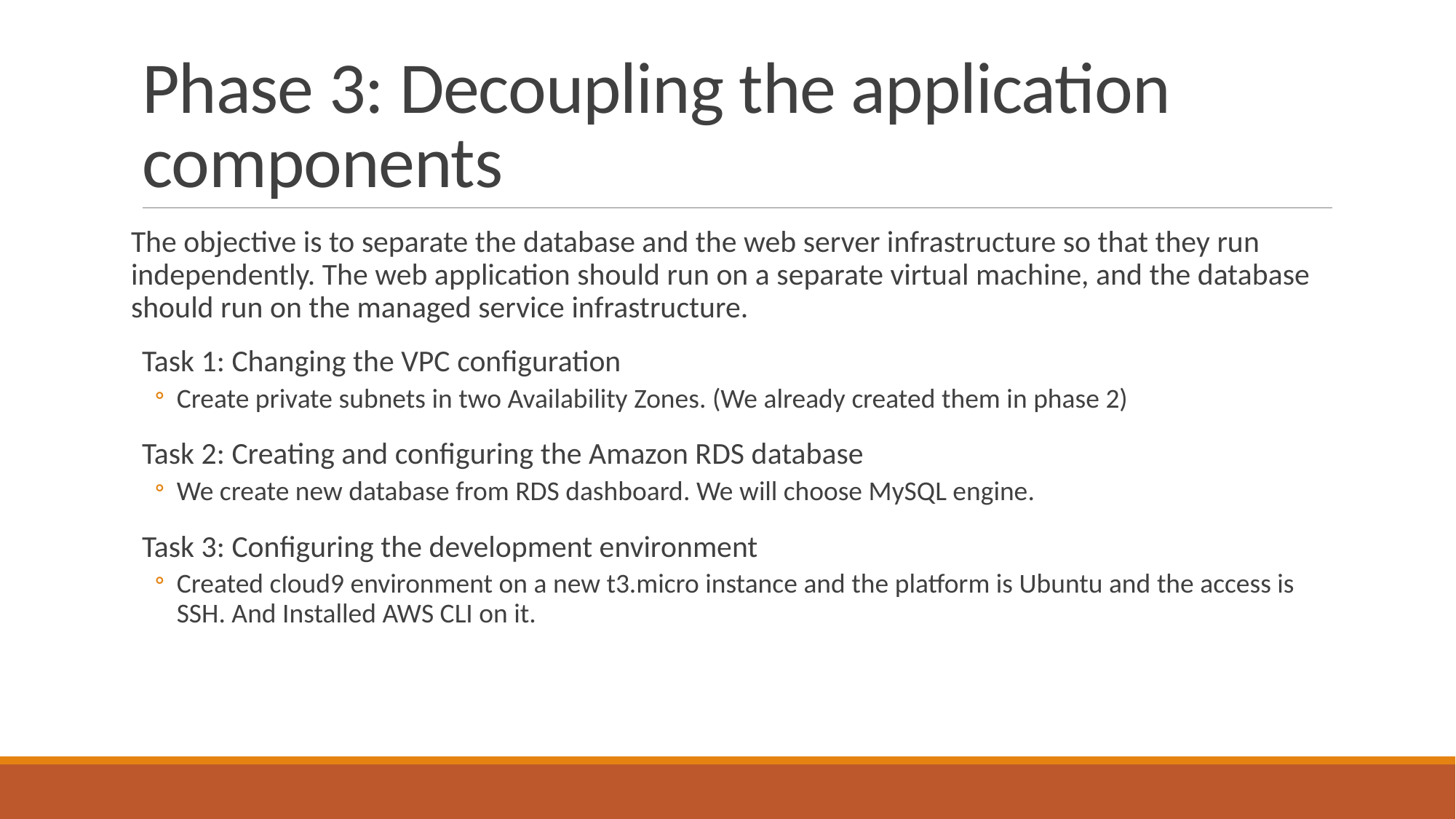

# Phase 3: Decoupling the application components
The objective is to separate the database and the web server infrastructure so that they run independently. The web application should run on a separate virtual machine, and the database should run on the managed service infrastructure.
Task 1: Changing the VPC configuration
Create private subnets in two Availability Zones. (We already created them in phase 2)
Task 2: Creating and configuring the Amazon RDS database
We create new database from RDS dashboard. We will choose MySQL engine.
Task 3: Configuring the development environment
Created cloud9 environment on a new t3.micro instance and the platform is Ubuntu and the access is SSH. And Installed AWS CLI on it.